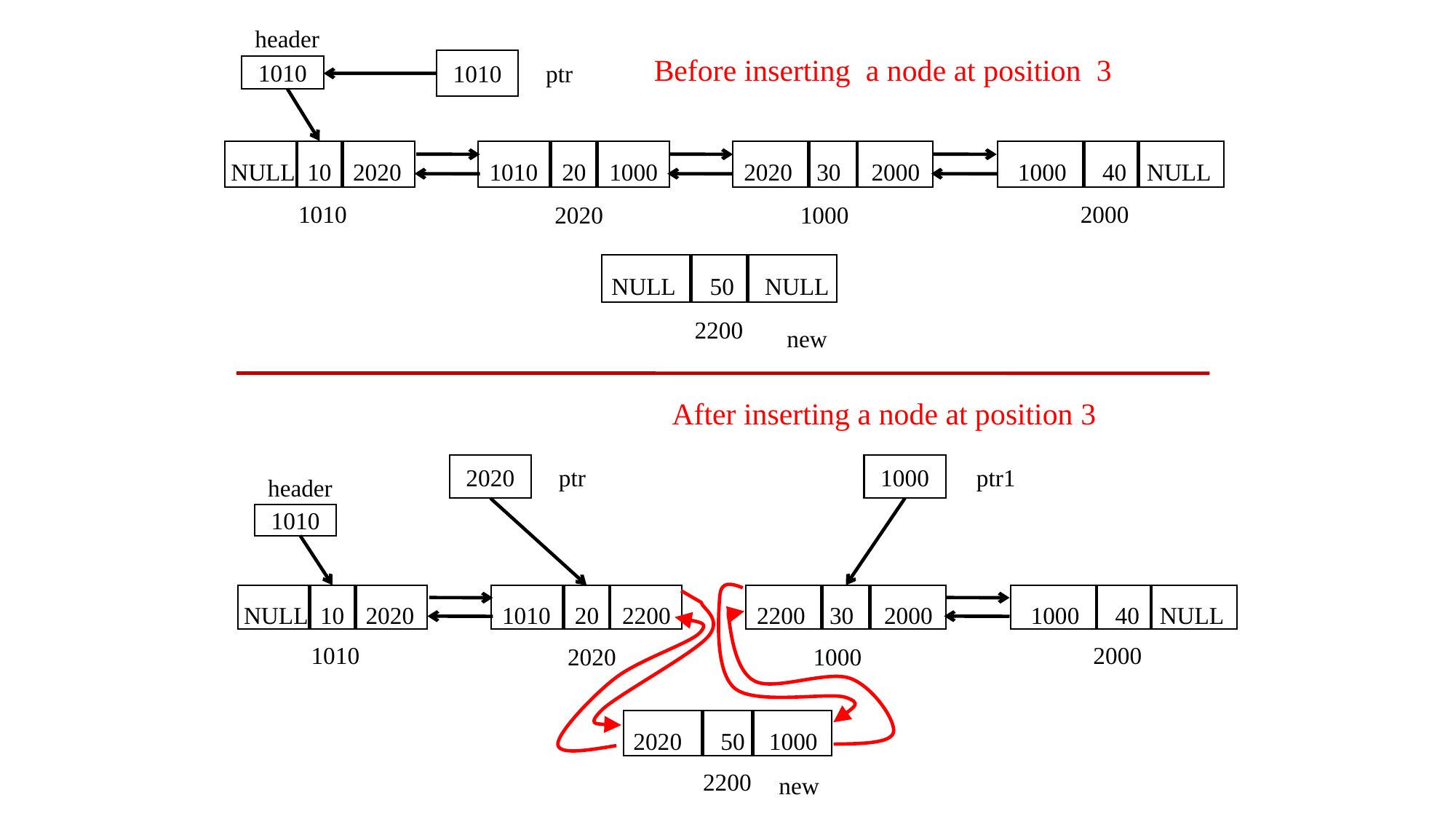

header
ptr
1010
ptr
1010

NULL
2020
10

1010
1000
20

2020
2000
30

1000
NULL
40
1010
2000
2020
1000
Before inserting  a node at position  3

NULL
50
NULL
2200
new
After inserting a node at position 3
ptr
2020
ptr
ptr
1000
ptr1
header
1010

10
2020
NULL

40
NULL
1000

2200
1010
20

2200
30
2000

1010
2000
2020
1000

2020
50
1000
2200
new